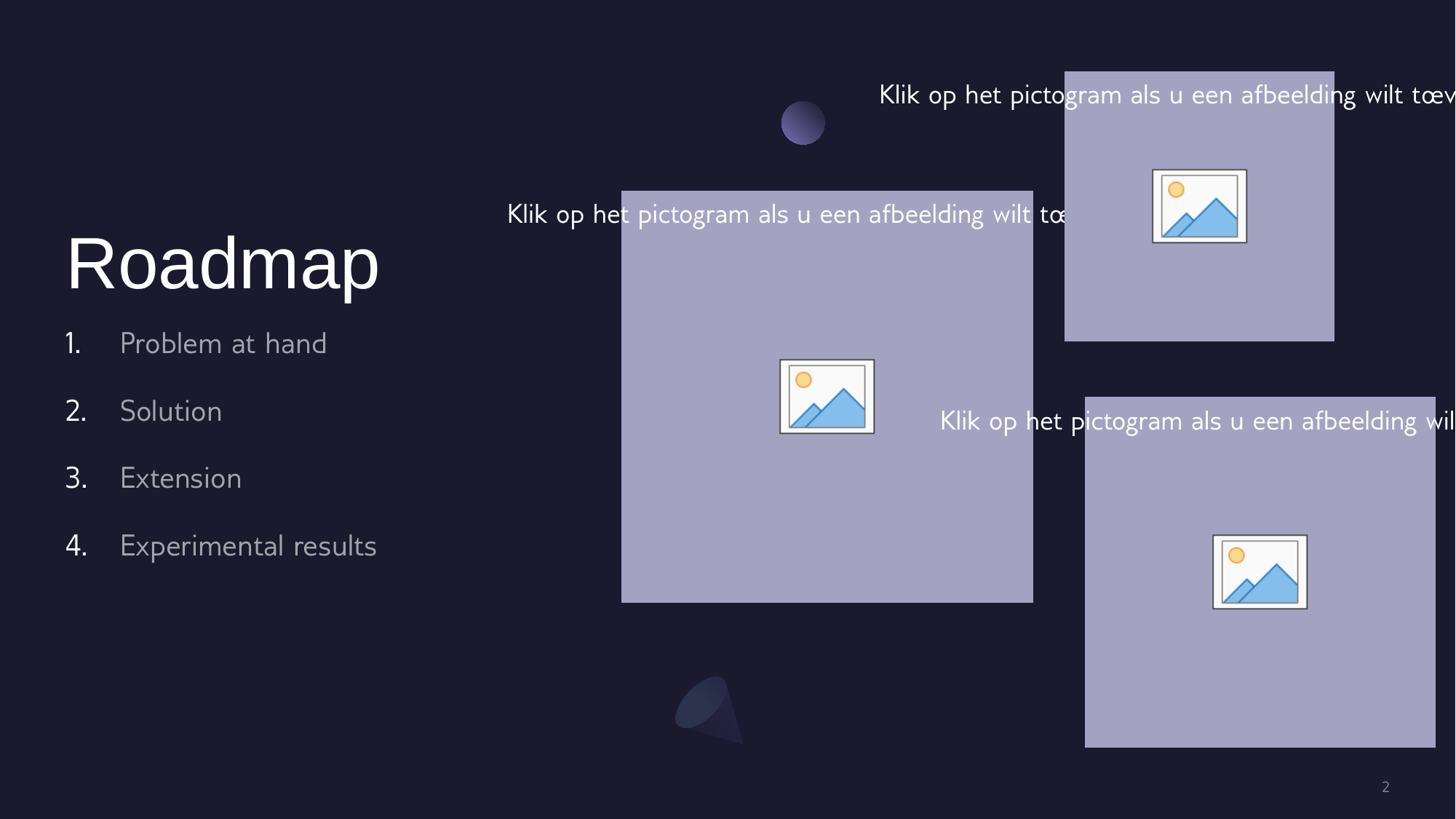

# Roadmap

Problem at hand
Solution
Extension
Experimental results

2